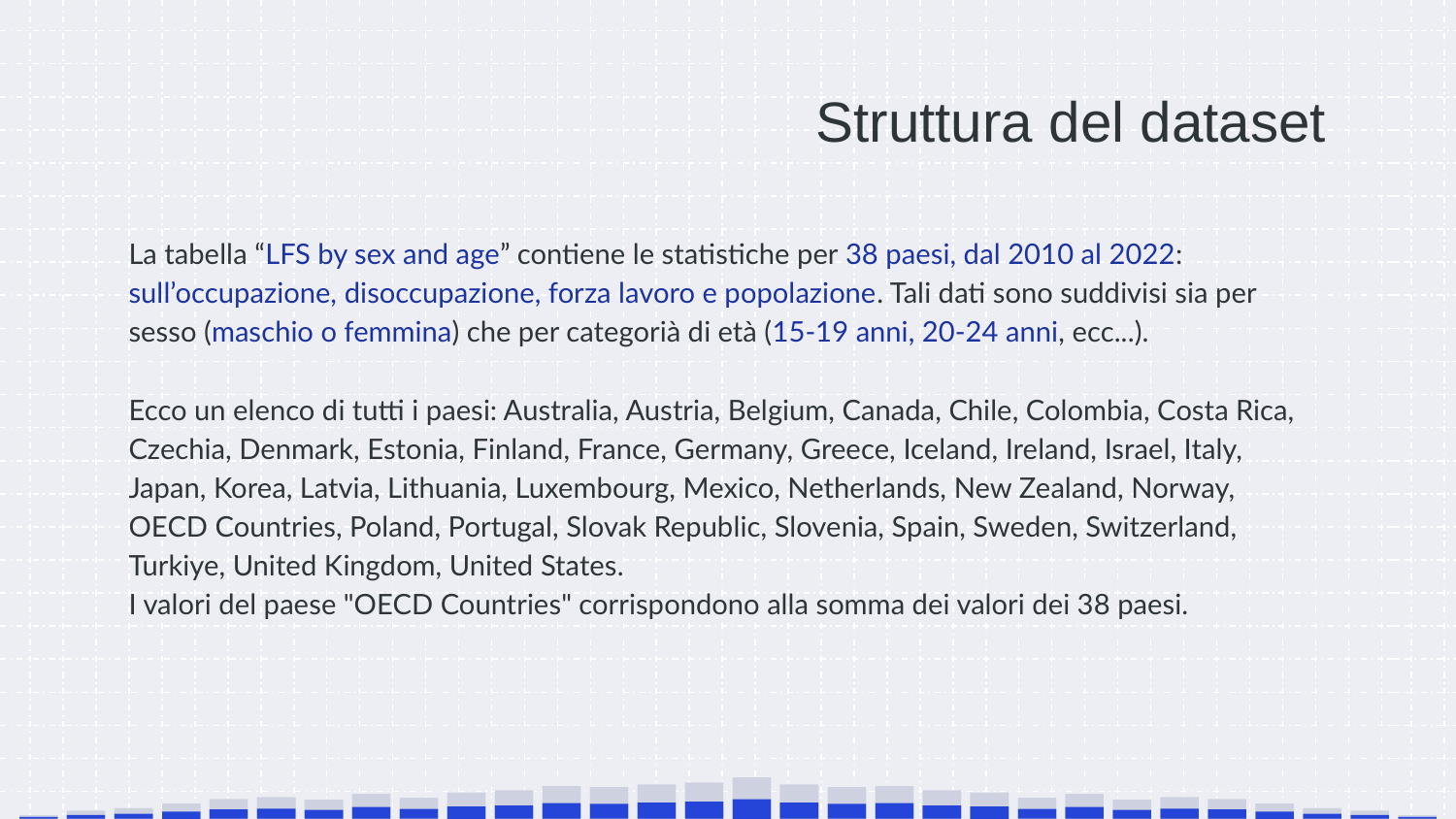

# Struttura del dataset
La tabella “LFS by sex and age” contiene le statistiche per 38 paesi, dal 2010 al 2022: sull’occupazione, disoccupazione, forza lavoro e popolazione. Tali dati sono suddivisi sia per sesso (maschio o femmina) che per categorià di età (15-19 anni, 20-24 anni, ecc...).

Ecco un elenco di tutti i paesi: Australia, Austria, Belgium, Canada, Chile, Colombia, Costa Rica, Czechia, Denmark, Estonia, Finland, France, Germany, Greece, Iceland, Ireland, Israel, Italy, Japan, Korea, Latvia, Lithuania, Luxembourg, Mexico, Netherlands, New Zealand, Norway, OECD Countries, Poland, Portugal, Slovak Republic, Slovenia, Spain, Sweden, Switzerland, Turkiye, United Kingdom, United States.
I valori del paese "OECD Countries" corrispondono alla somma dei valori dei 38 paesi.